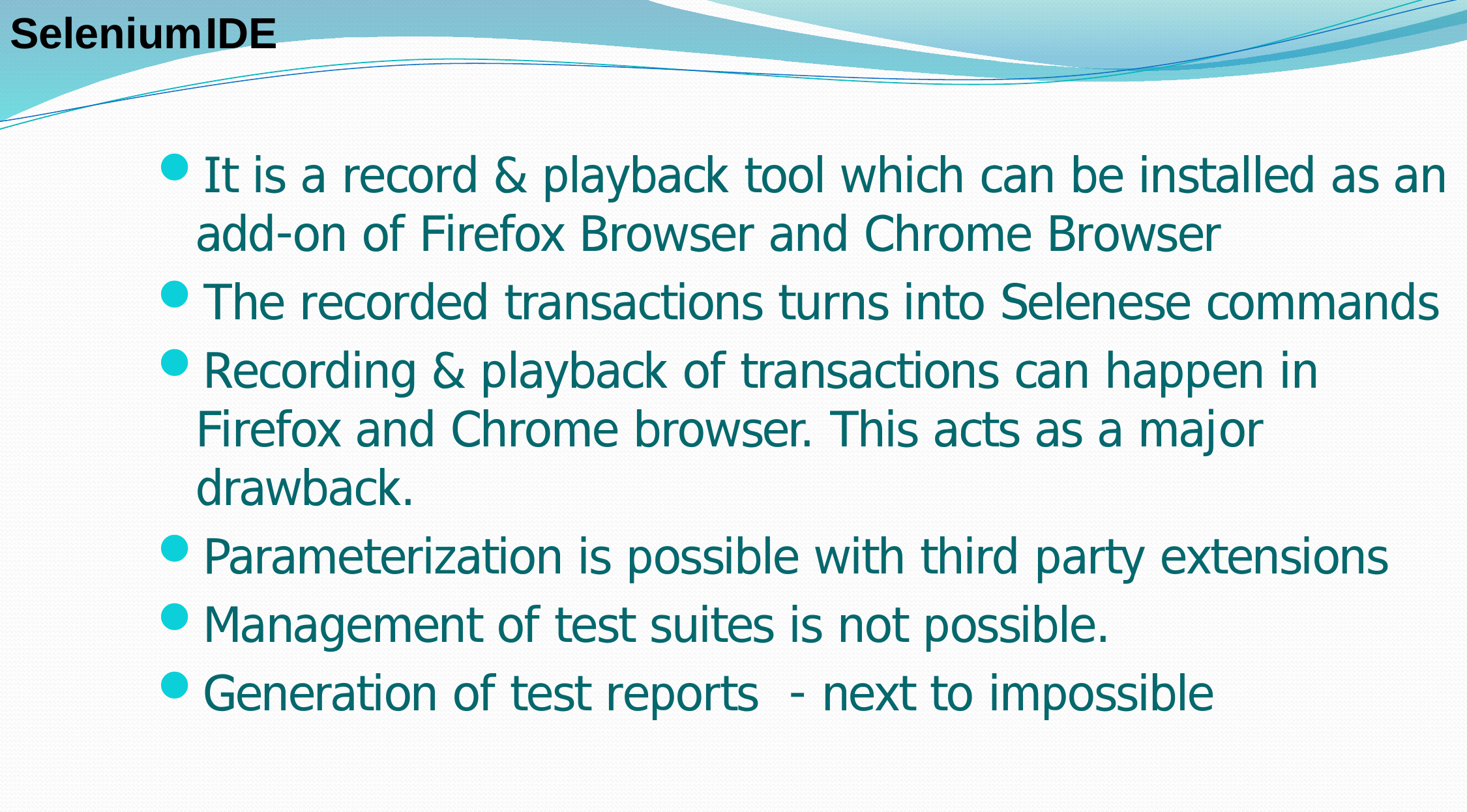

Selenium	IDE

It is a record & playback tool which can be installed as an add-on of Firefox Browser and Chrome Browser
The recorded transactions turns into Selenese commands
Recording & playback of transactions can happen in Firefox and Chrome browser. This acts as a major drawback.
Parameterization is possible with third party extensions
Management of test suites is not possible.
Generation of test reports  - next to impossible